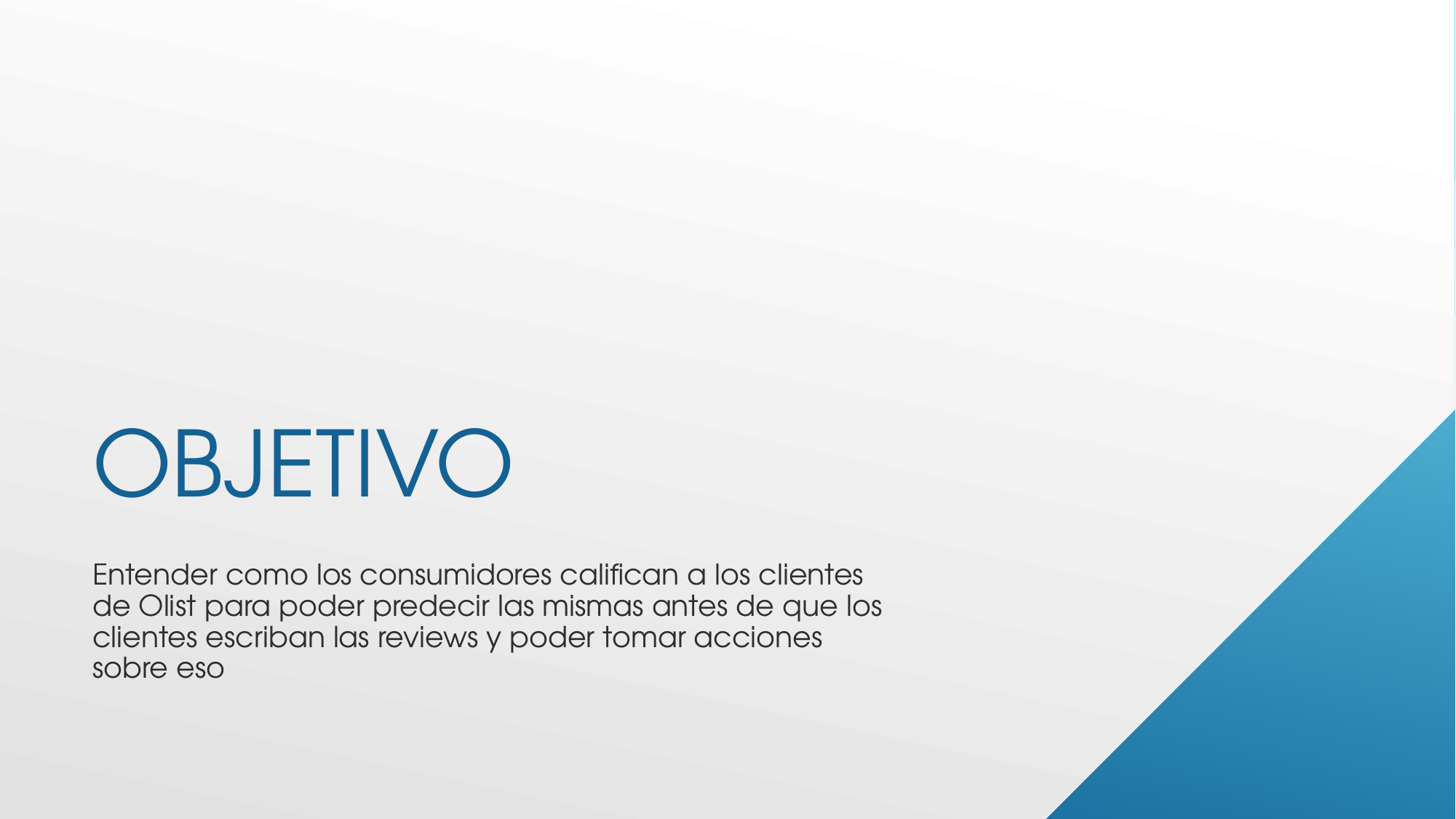

# Objetivo
Entender como los consumidores califican a los clientes de Olist para poder predecir las mismas antes de que los clientes escriban las reviews y poder tomar acciones sobre eso